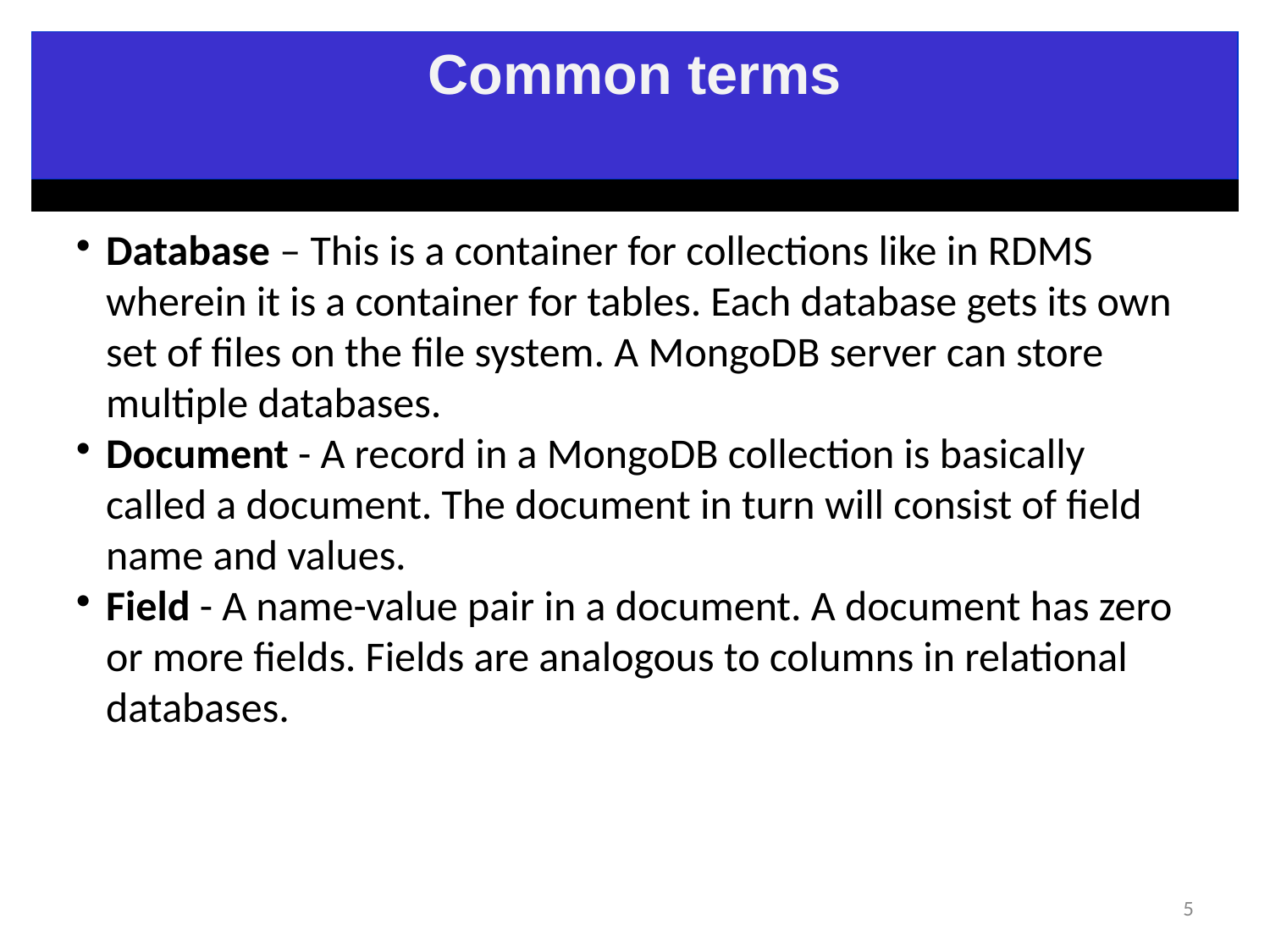

Common terms
Database – This is a container for collections like in RDMS wherein it is a container for tables. Each database gets its own set of files on the file system. A MongoDB server can store multiple databases.
Document - A record in a MongoDB collection is basically called a document. The document in turn will consist of field name and values.
Field - A name-value pair in a document. A document has zero or more fields. Fields are analogous to columns in relational databases.
5